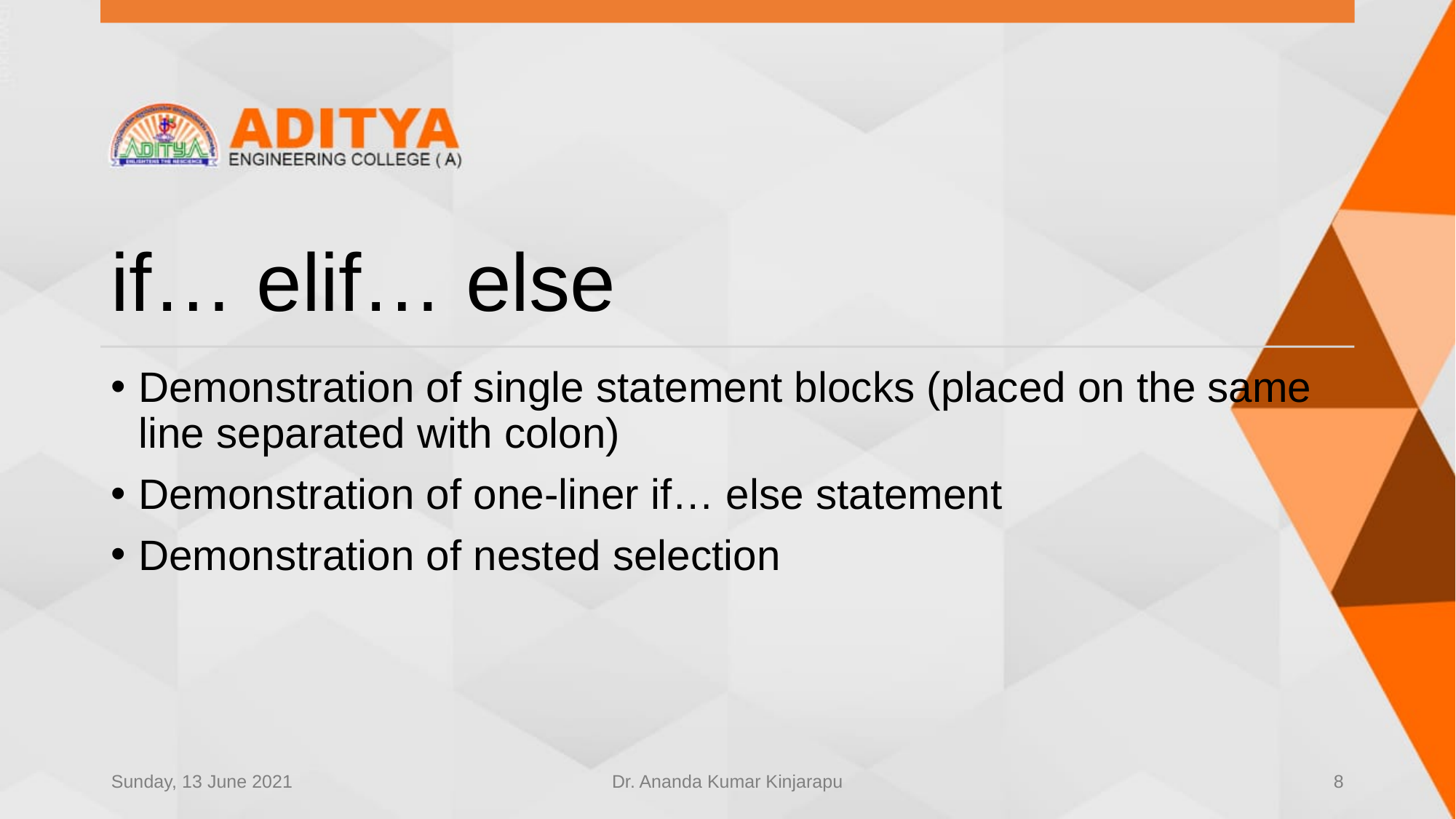

# if… elif… else

Demonstration of single statement blocks (placed on the same line separated with colon)
Demonstration of one-liner if… else statement
Demonstration of nested selection
Sunday, 13 June 2021
Dr. Ananda Kumar Kinjarapu
8